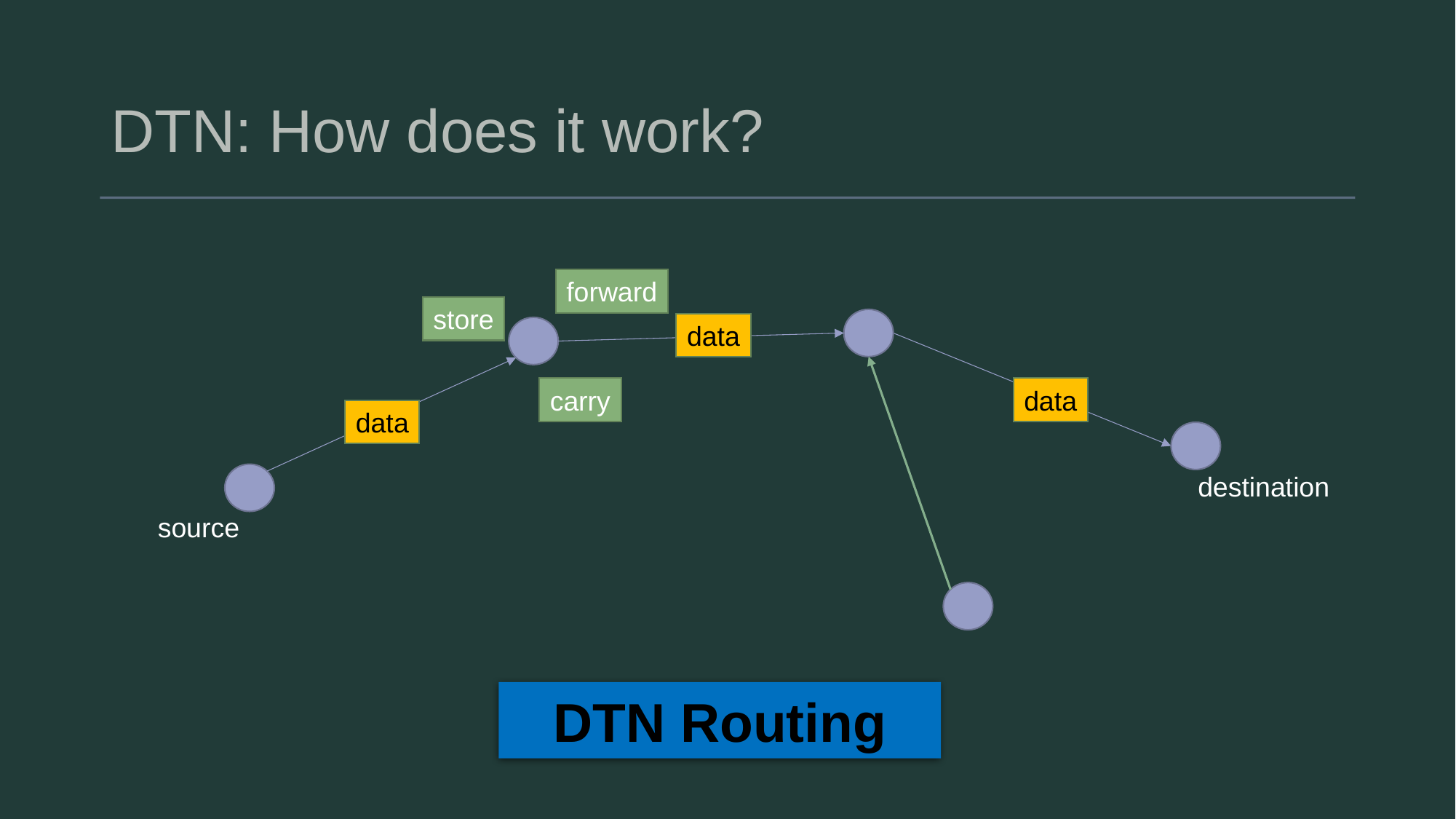

# DTN: How does it work?
forward
store

data

carry
data
data

destination

source

DTN Routing